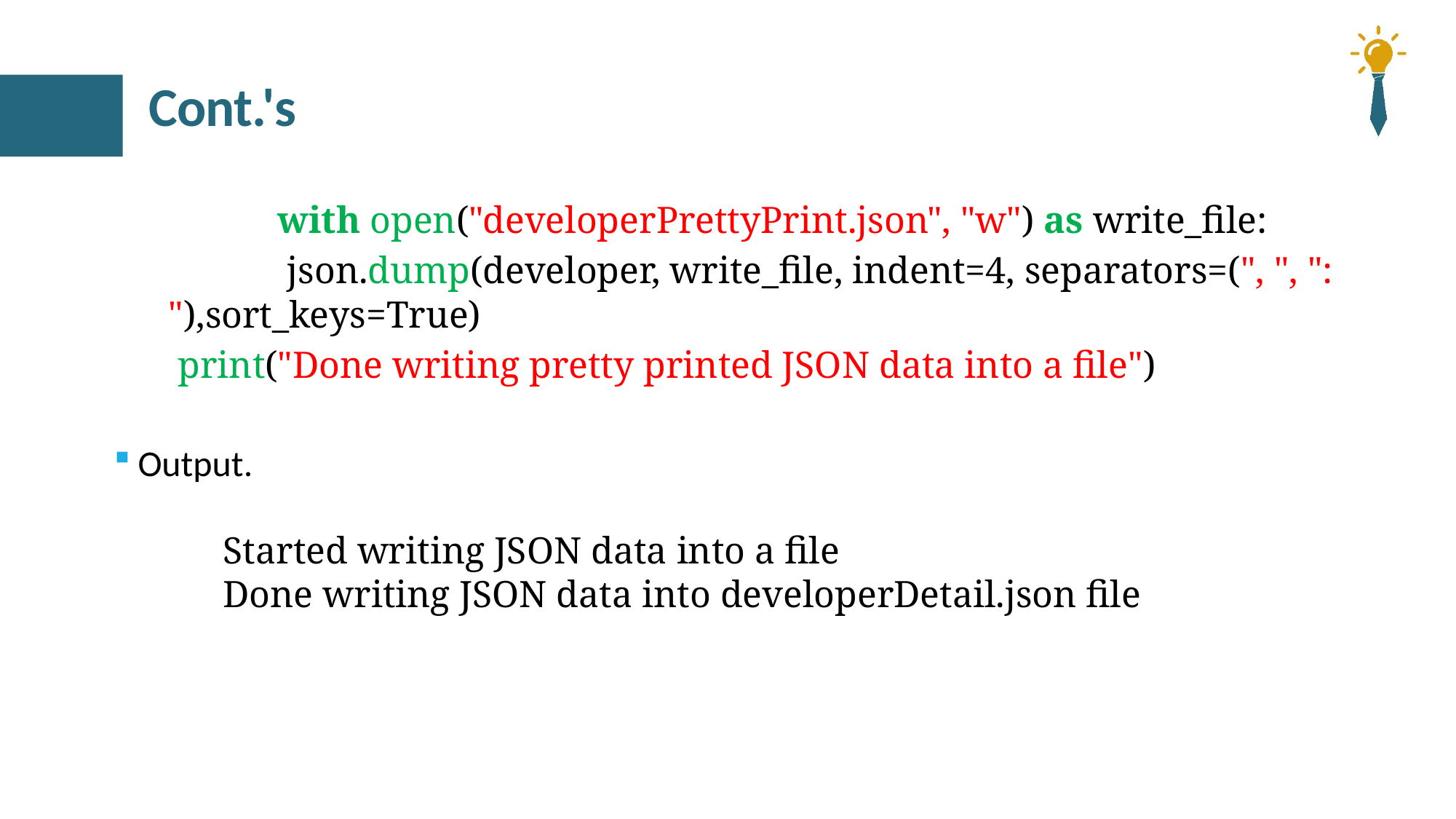

# Cont.'s
	with open("developerPrettyPrint.json", "w") as write_file:
    	 json.dump(developer, write_file, indent=4, separators=(", ", ": "),sort_keys=True)
 print("Done writing pretty printed JSON data into a file")

Output.

	Started writing JSON data into a file
	Done writing JSON data into developerDetail.json file